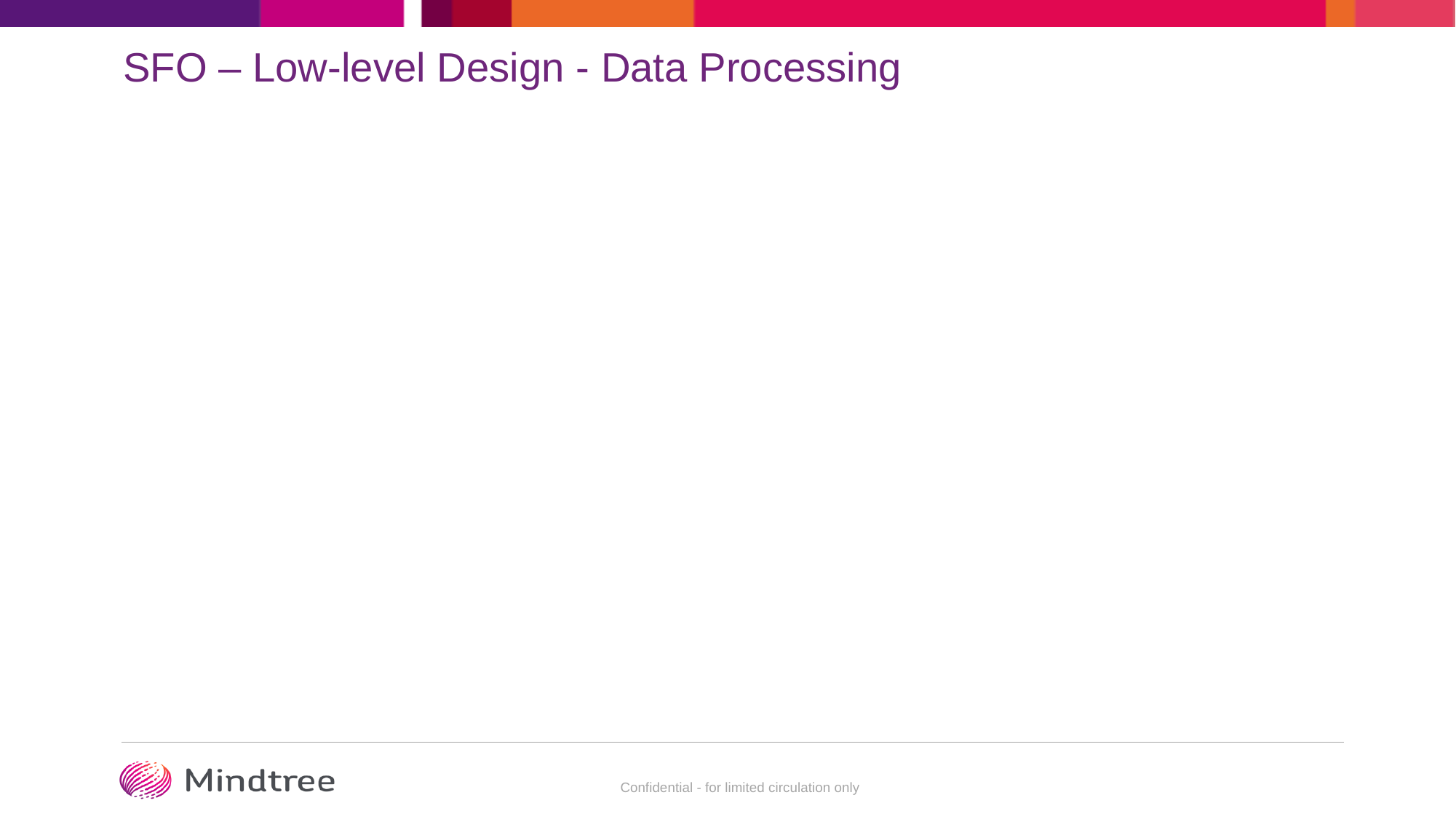

# SFO – Low-level Design - Data Processing